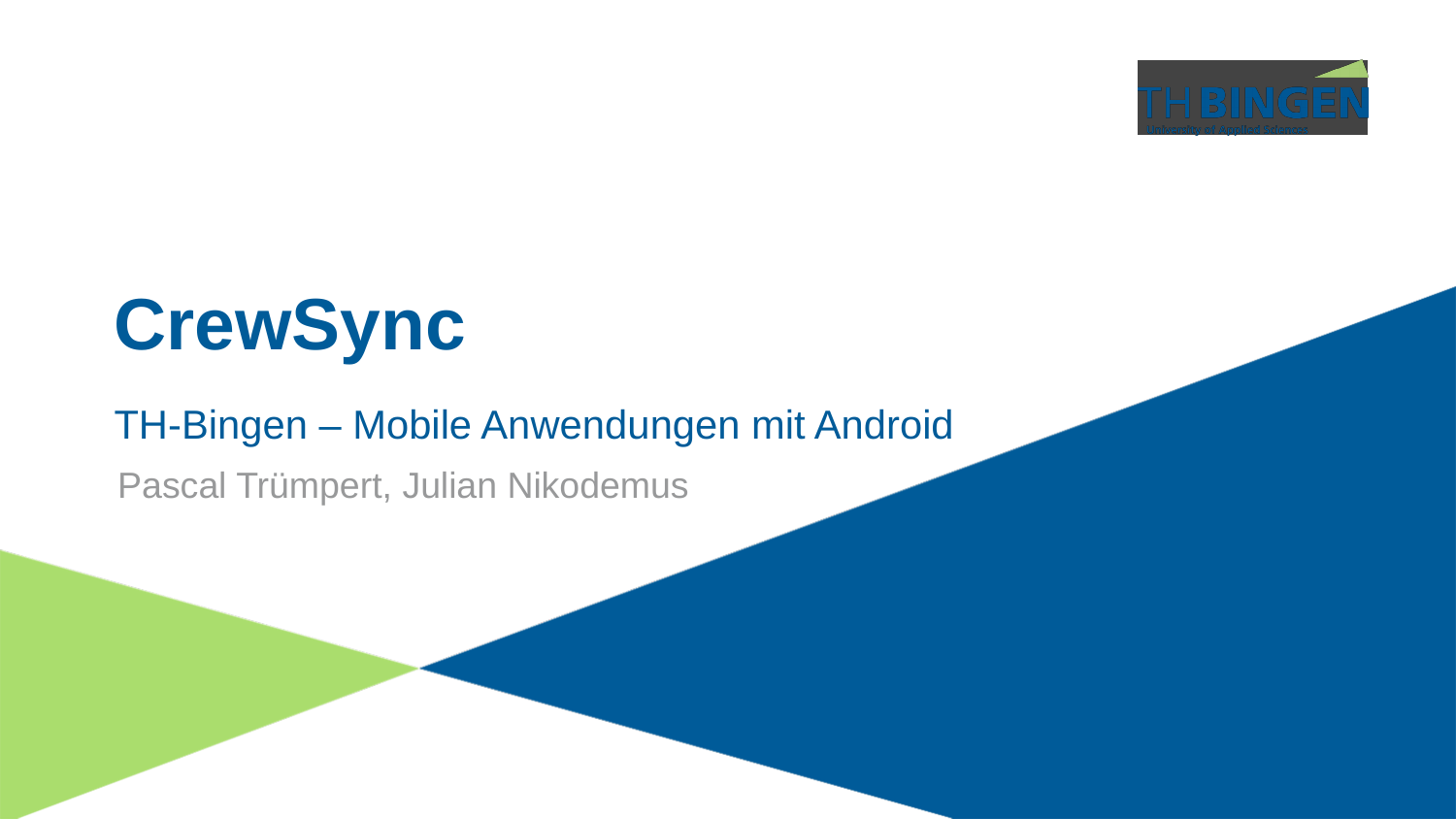

CrewSync
TH-Bingen – Mobile Anwendungen mit Android
Pascal Trümpert, Julian Nikodemus